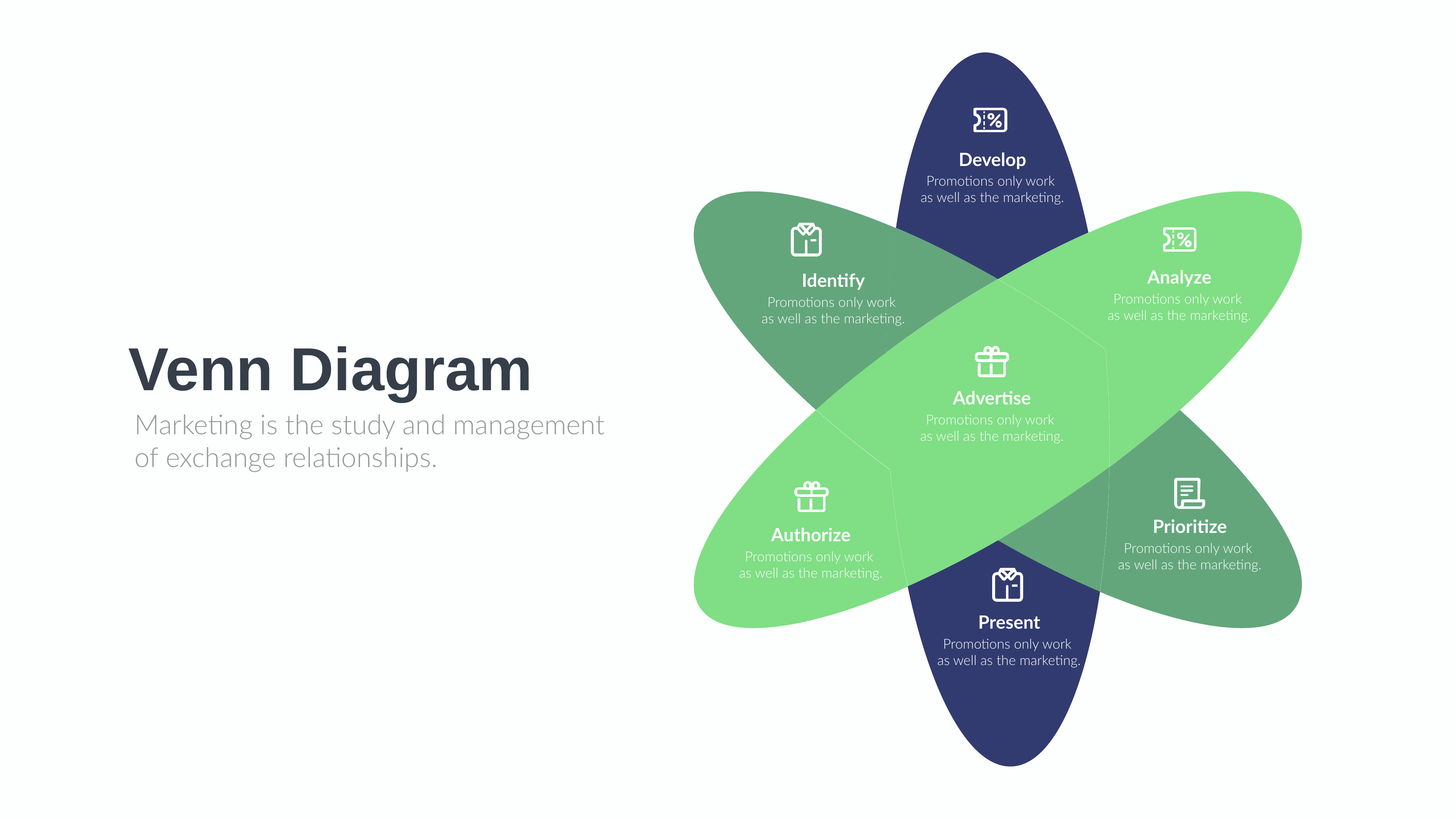

Develop
Promotions only work
as well as the marketing.

Analyze
Promotions only work
as well as the marketing.
Identify
Promotions only work
as well as the marketing.

Venn Diagram
Marketing is the study and management
of exchange relationships.

Advertise
Promotions only work
as well as the marketing.

Prioritize
Promotions only work
as well as the marketing.
Authorize
Promotions only work
as well as the marketing.

Present
Promotions only work
as well as the marketing.